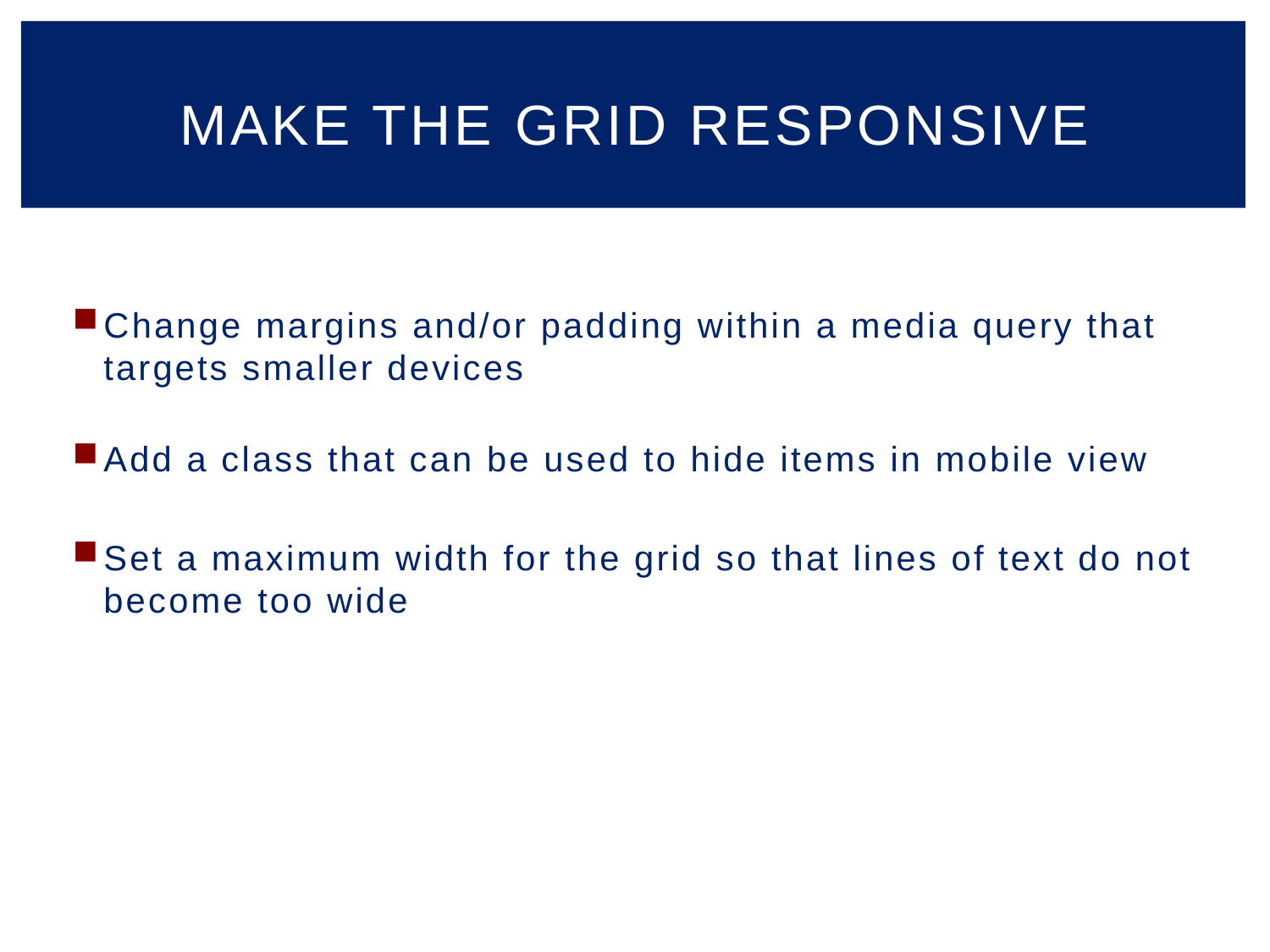

# Make the grid responsive
Change margins and/or padding within a media query that targets smaller devices
Add a class that can be used to hide items in mobile view

Set a maximum width for the grid so that lines of text do not become too wide